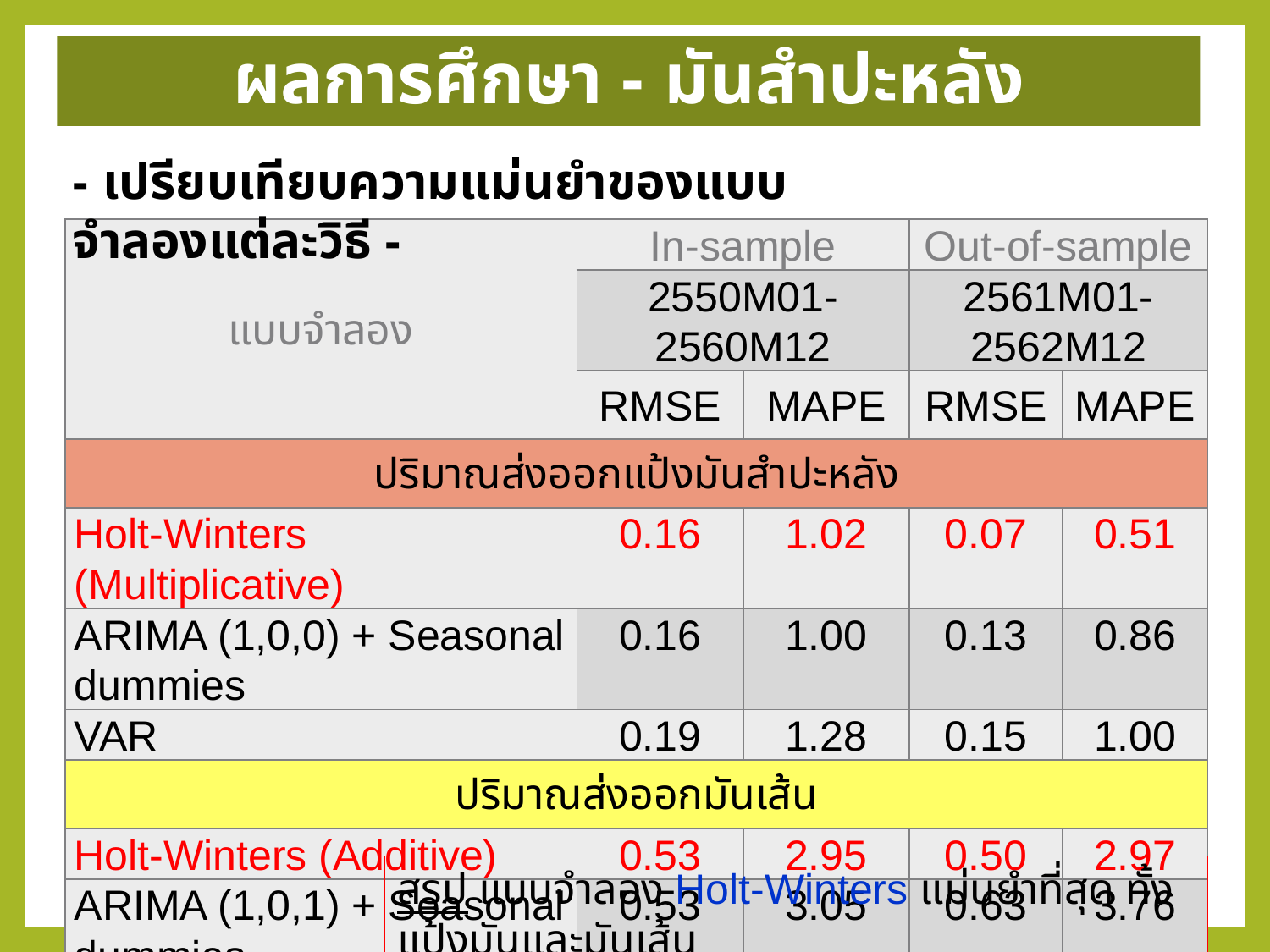

ผลการศึกษา - มันสำปะหลัง
- เปรียบเทียบความแม่นยำของแบบจำลองแต่ละวิธี -
| แบบจำลอง | In-sample |  | Out-of-sample |  |
| --- | --- | --- | --- | --- |
|  | 2550M01-2560M12 |  | 2561M01-2562M12 |  |
|  | RMSE | MAPE | RMSE | MAPE |
| ปริมาณส่งออกแป้งมันสำปะหลัง |  |  |  |  |
| Holt-Winters (Multiplicative) | 0.16 | 1.02 | 0.07 | 0.51 |
| ARIMA (1,0,0) + Seasonal dummies | 0.16 | 1.00 | 0.13 | 0.86 |
| VAR | 0.19 | 1.28 | 0.15 | 1.00 |
| ปริมาณส่งออกมันเส้น |  |  |  |  |
| Holt-Winters (Additive) | 0.53 | 2.95 | 0.50 | 2.97 |
| ARIMA (1,0,1) + Seasonal dummies | 0.53 | 3.05 | 0.63 | 3.76 |
| VAR | 0.59 | 3.25 | 0.76 | 4.23 |
สรุป แบบจำลอง Holt-Winters แม่นยำที่สุด ทั้งแป้งมันและมันเส้น